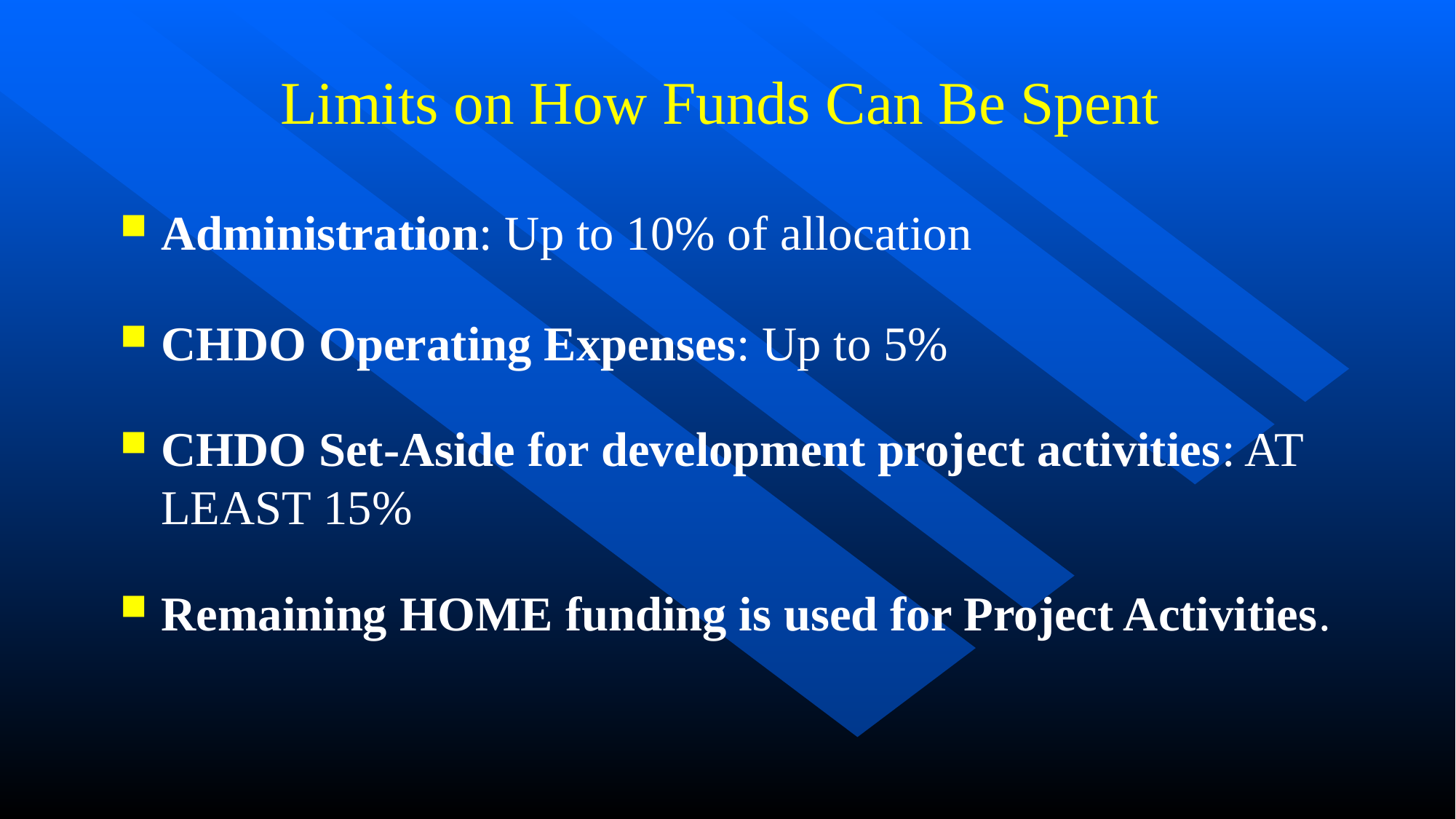

# Limits on How Funds Can Be Spent
Administration: Up to 10% of allocation

CHDO Operating Expenses: Up to 5%

CHDO Set-Aside for development project activities: AT LEAST 15%

Remaining HOME funding is used for Project Activities.